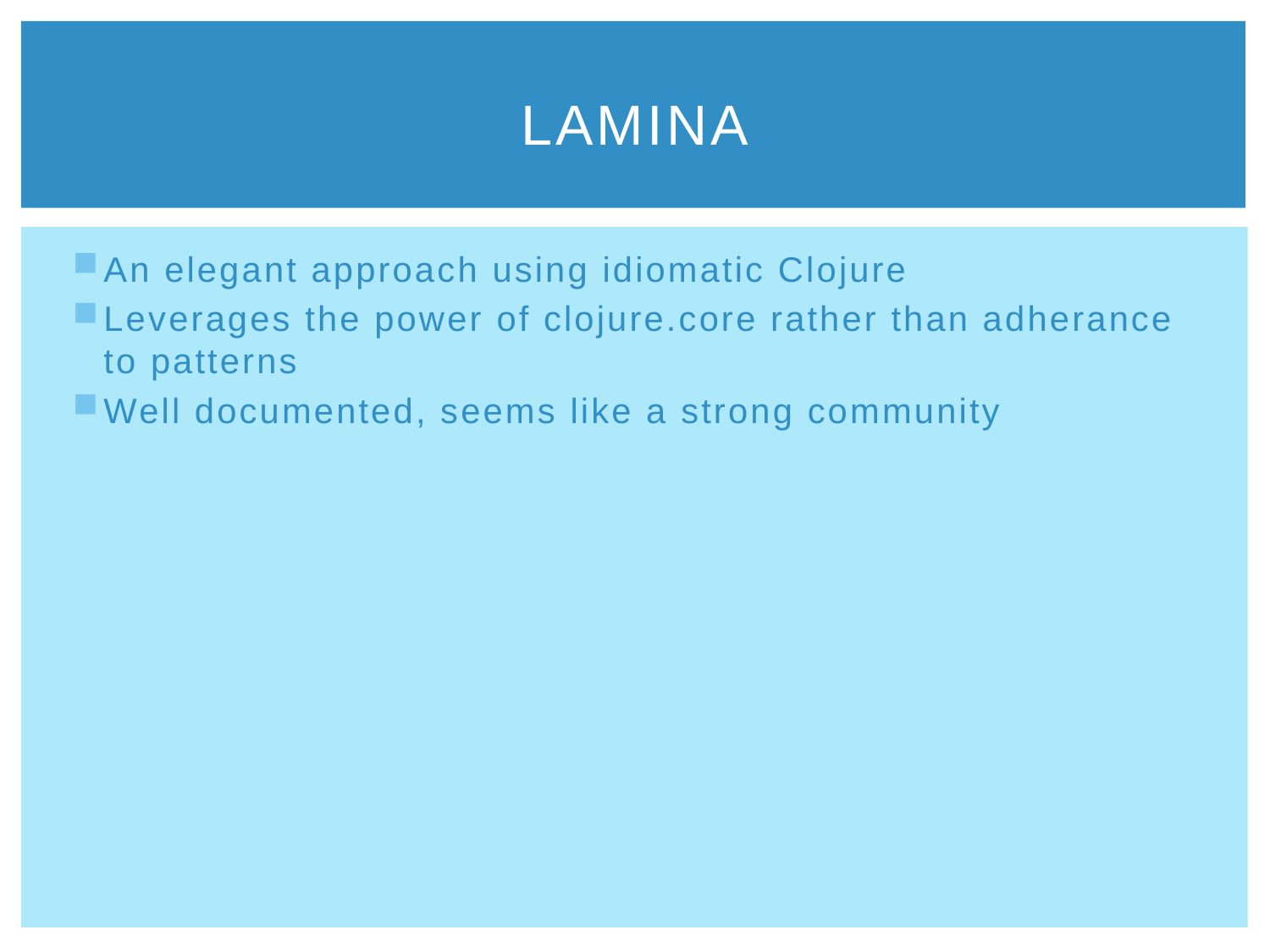

# Lamina
An elegant approach using idiomatic Clojure
Leverages the power of clojure.core rather than adherance to patterns
Well documented, seems like a strong community